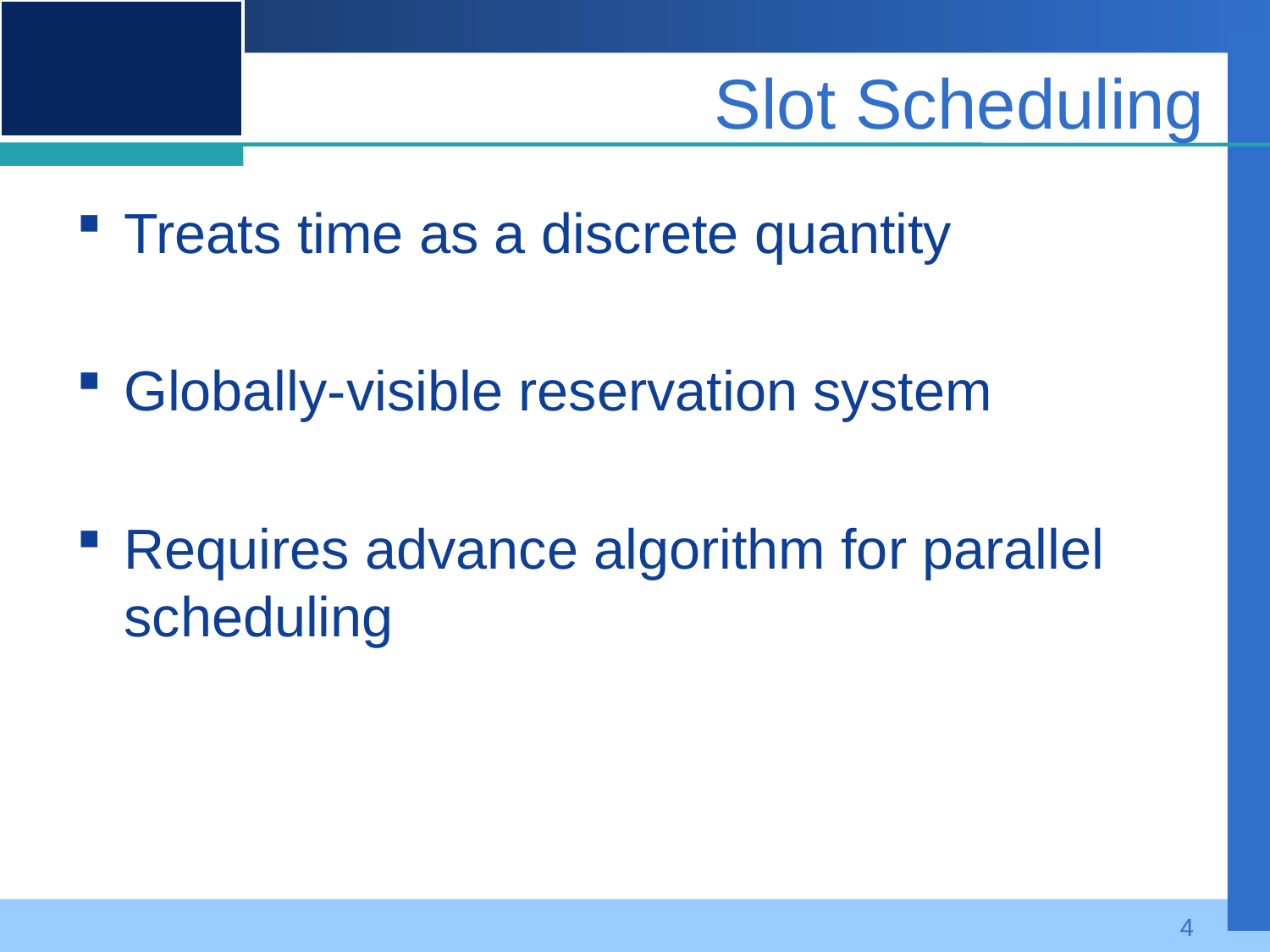

# Slot Scheduling
Treats time as a discrete quantity

Globally-visible reservation system

Requires advance algorithm for parallel scheduling

4